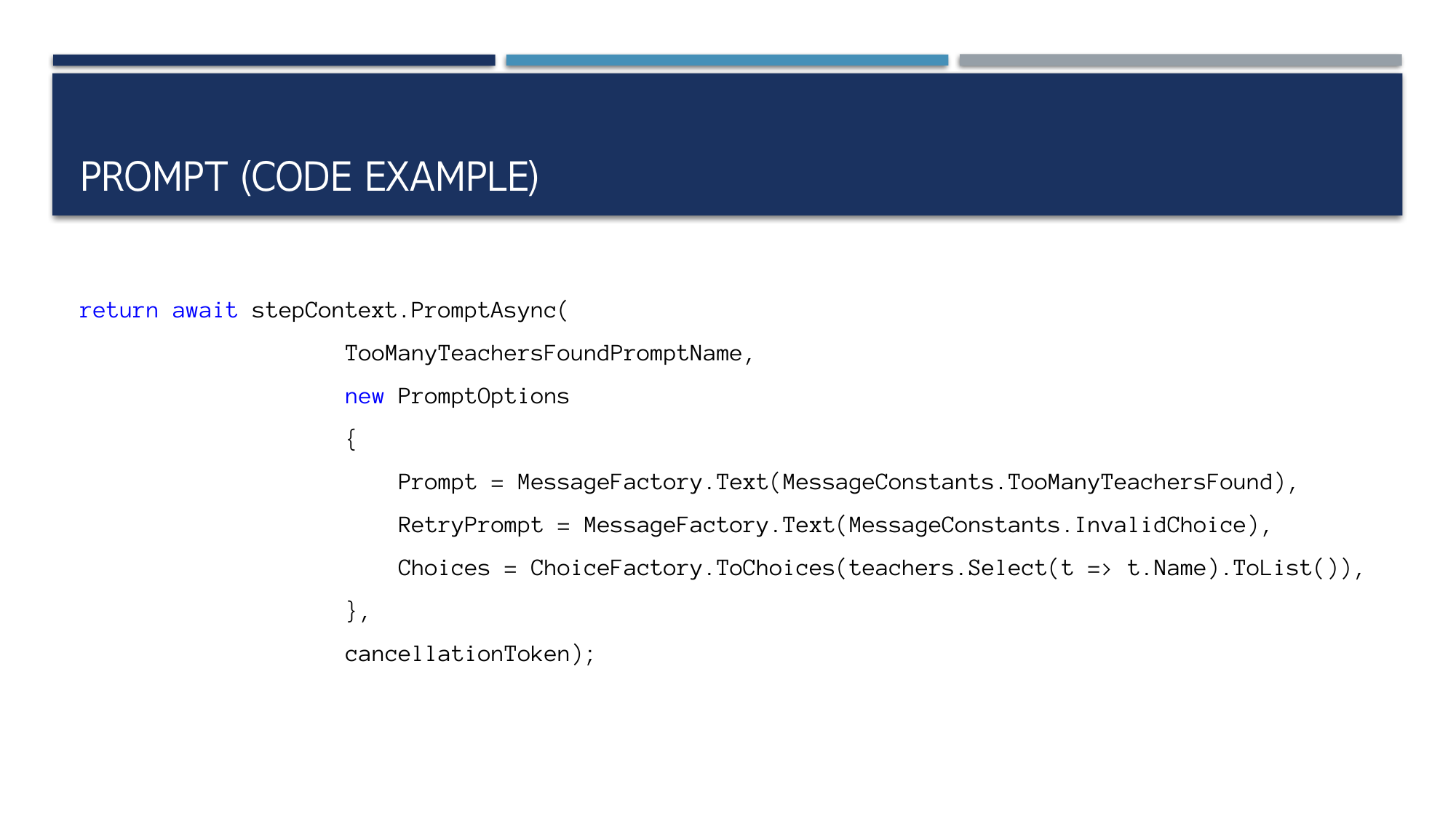

# Prompt (Code Example)
return await stepContext.PromptAsync(
                    TooManyTeachersFoundPromptName,
                    new PromptOptions
                    {
                        Prompt = MessageFactory.Text(MessageConstants.TooManyTeachersFound),
                        RetryPrompt = MessageFactory.Text(MessageConstants.InvalidChoice),
                        Choices = ChoiceFactory.ToChoices(teachers.Select(t => t.Name).ToList()),
                    },
                    cancellationToken);